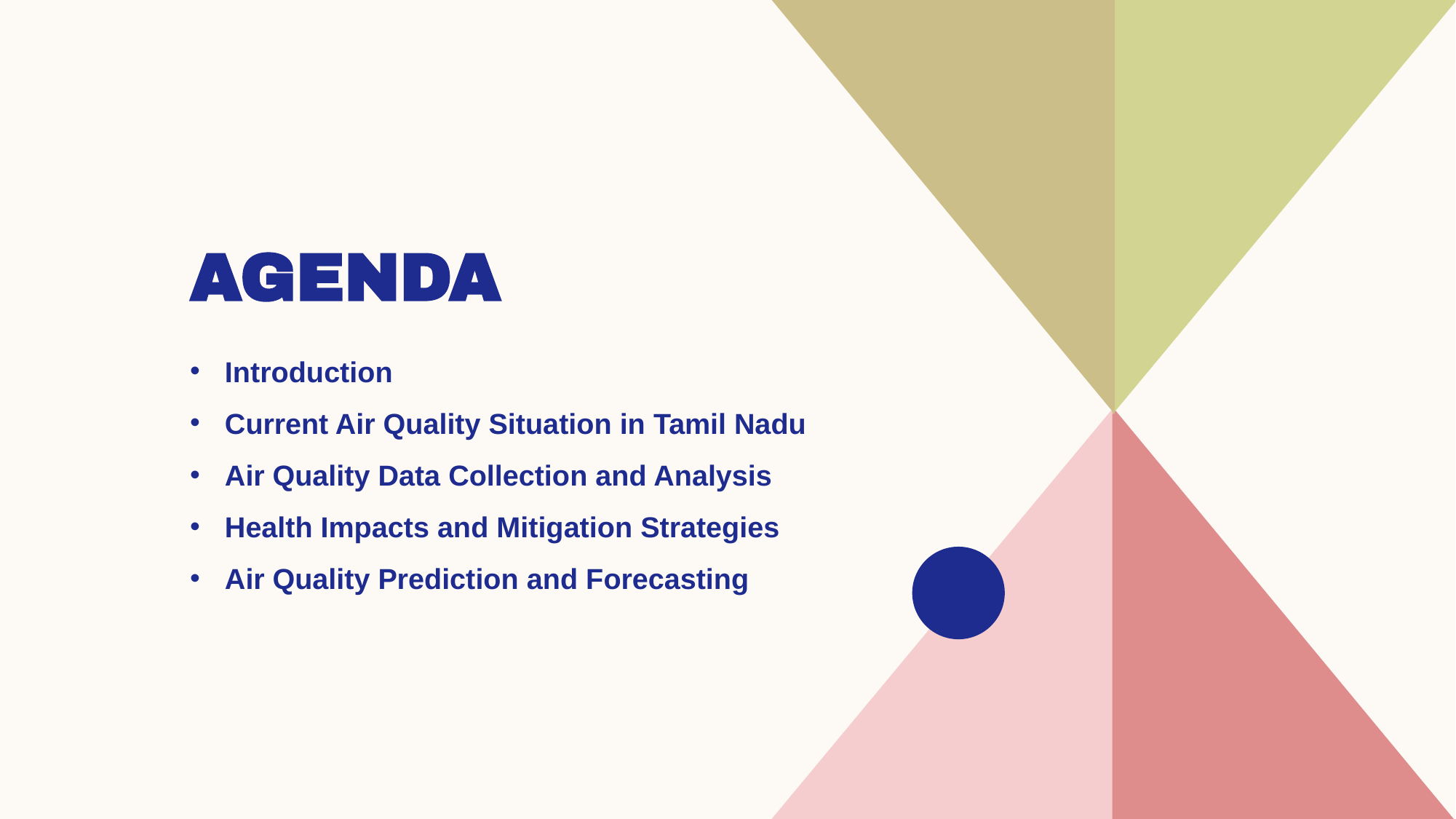

# AGENDA
Introduction
Current Air Quality Situation in Tamil Nadu
​Air Quality Data Collection and Analysis
​Health Impacts and Mitigation Strategies
Air Quality Prediction and Forecasting